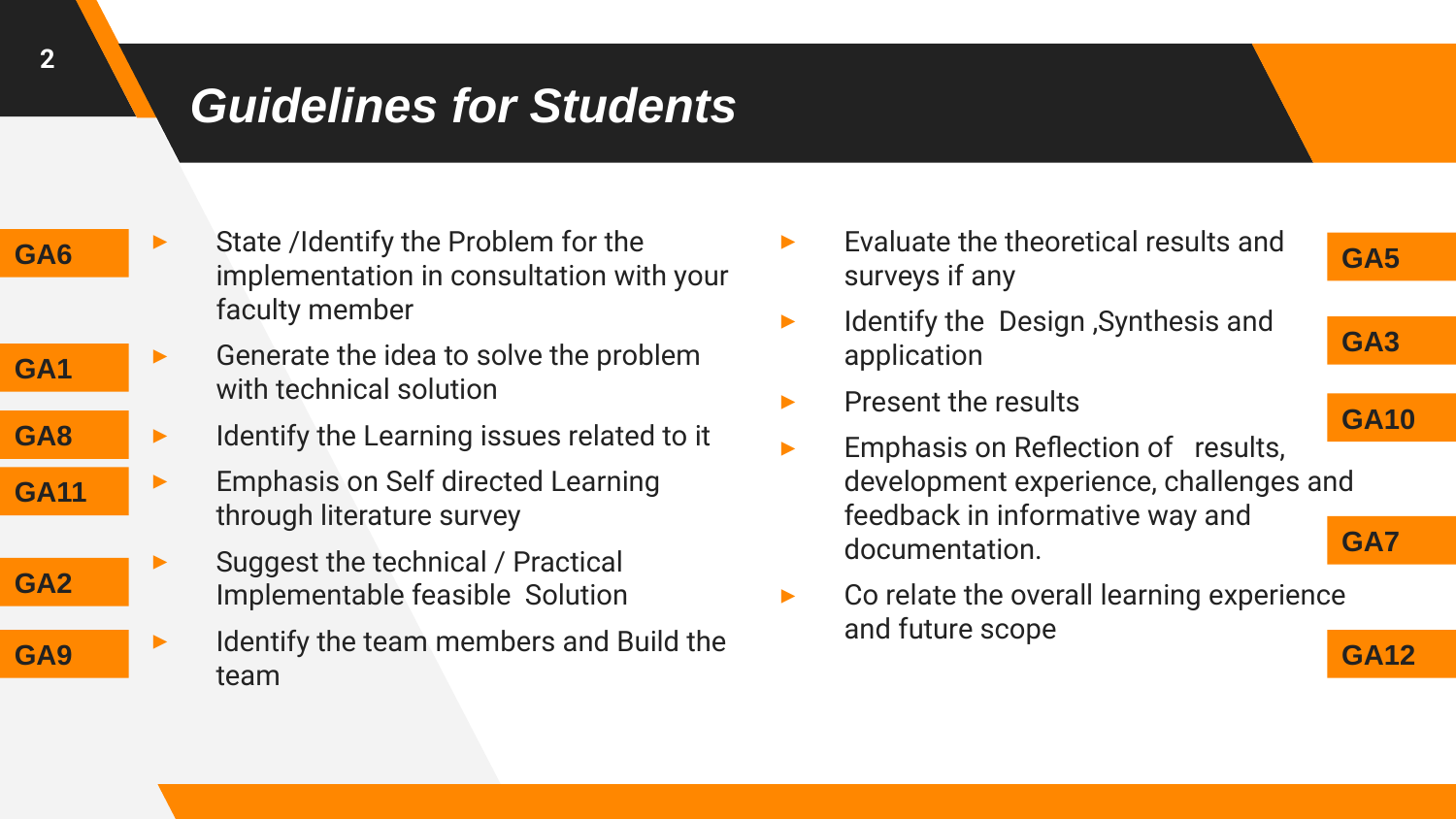

2
# Guidelines for Students
State /Identify the Problem for the implementation in consultation with your faculty member
Generate the idea to solve the problem with technical solution
Identify the Learning issues related to it
Emphasis on Self directed Learning through literature survey
Suggest the technical / Practical Implementable feasible  Solution
Identify the team members and Build the team

Evaluate the theoretical results and surveys if any
Identify the  Design ,Synthesis and application
Present the results
Emphasis on Reflection of   results, development experience, challenges and feedback in informative way and documentation.
Co relate the overall learning experience and future scope

GA6
GA5
GA3
GA1
GA10
GA8
GA11
GA7
GA2
GA9
GA12